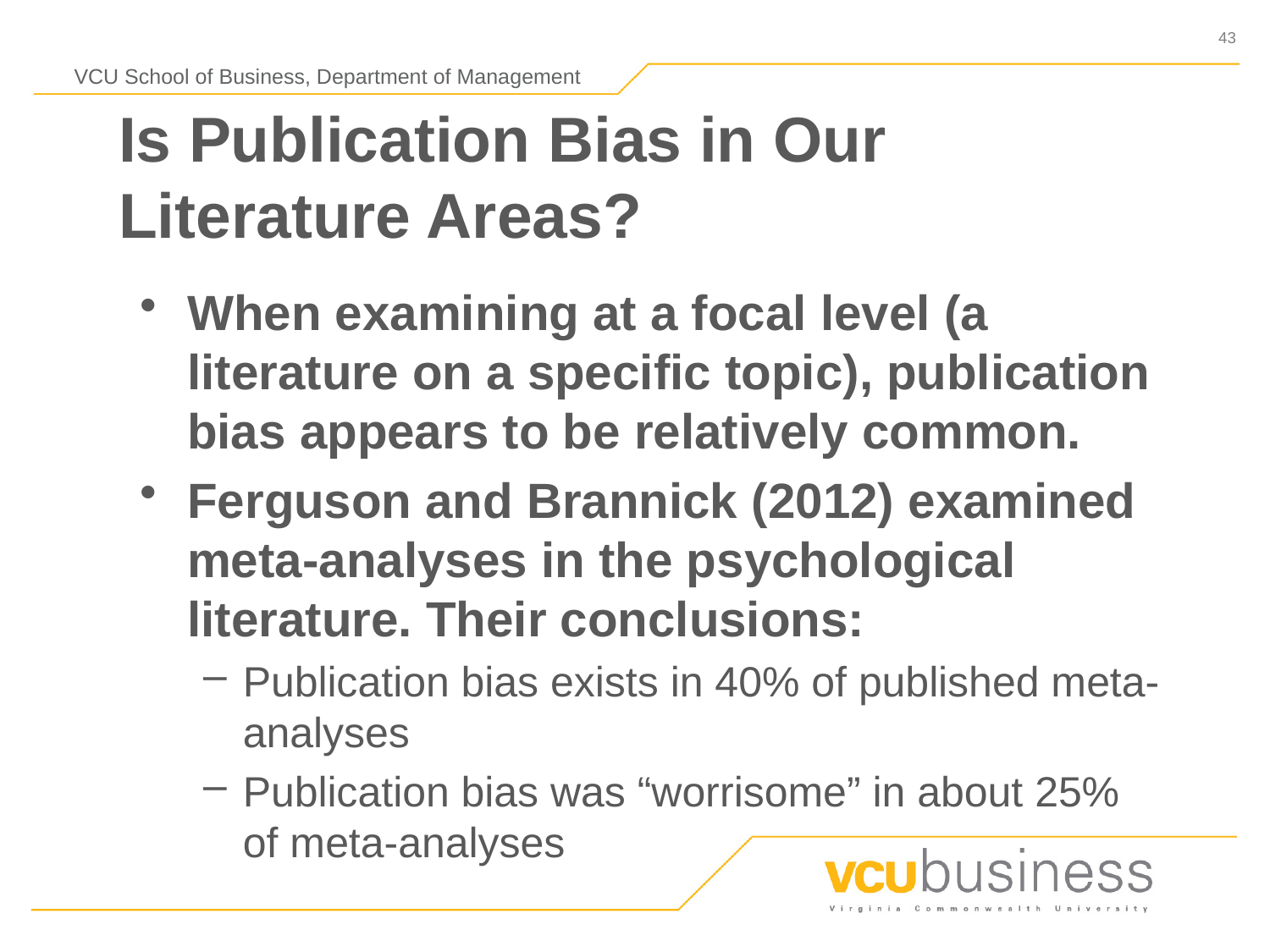

# Is Publication Bias in Our Literature Areas?
When examining at a focal level (a literature on a specific topic), publication bias appears to be relatively common.
Ferguson and Brannick (2012) examined meta-analyses in the psychological literature. Their conclusions:
Publication bias exists in 40% of published meta-analyses
Publication bias was “worrisome” in about 25% of meta-analyses